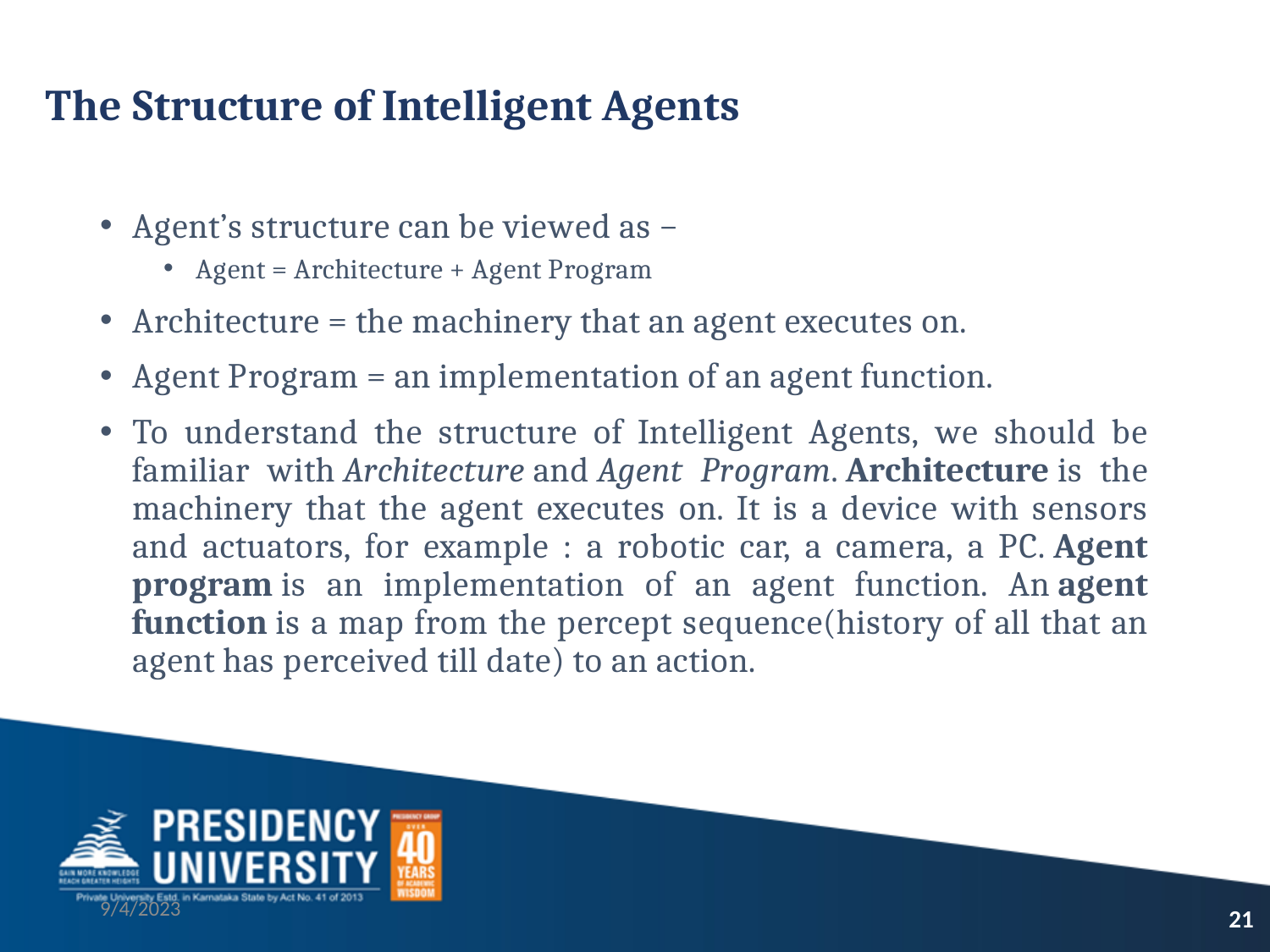

# The Structure of Intelligent Agents
Agent’s structure can be viewed as −
Agent = Architecture + Agent Program
Architecture = the machinery that an agent executes on.
Agent Program = an implementation of an agent function.
To understand the structure of Intelligent Agents, we should be familiar with Architecture and Agent Program. Architecture is the machinery that the agent executes on. It is a device with sensors and actuators, for example : a robotic car, a camera, a PC. Agent program is an implementation of an agent function. An agent function is a map from the percept sequence(history of all that an agent has perceived till date) to an action.

9/4/2023
21